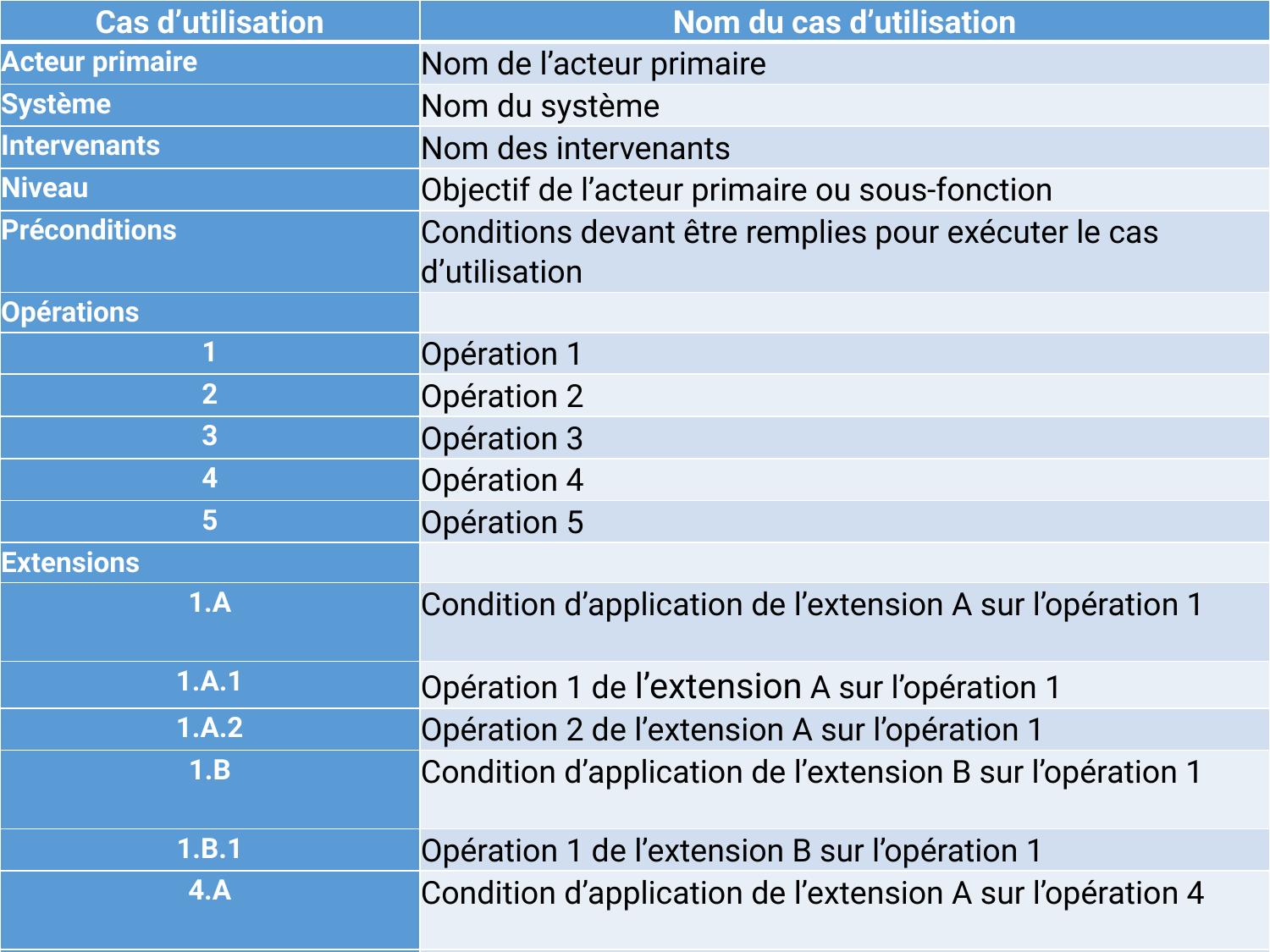

| Cas d’utilisation | Nom du cas d’utilisation |
| --- | --- |
| Acteur primaire | Nom de l’acteur primaire |
| Système | Nom du système |
| Intervenants | Nom des intervenants |
| Niveau | Objectif de l’acteur primaire ou sous-fonction |
| Préconditions | Conditions devant être remplies pour exécuter le cas d’utilisation |
| Opérations |  |
| 1 | Opération 1 |
| 2 | Opération 2 |
| 3 | Opération 3 |
| 4 | Opération 4 |
| 5 | Opération 5 |
| Extensions |  |
| 1.A | Condition d’application de l’extension A sur l’opération 1 |
| 1.A.1 | Opération 1 de l’extension A sur l’opération 1 |
| 1.A.2 | Opération 2 de l’extension A sur l’opération 1 |
| 1.B | Condition d’application de l’extension B sur l’opération 1 |
| 1.B.1 | Opération 1 de l’extension B sur l’opération 1 |
| 4.A | Condition d’application de l’extension A sur l’opération 4 |
| 4.A.1 | Opération 1 de l’extension A sur l’opération 4 |